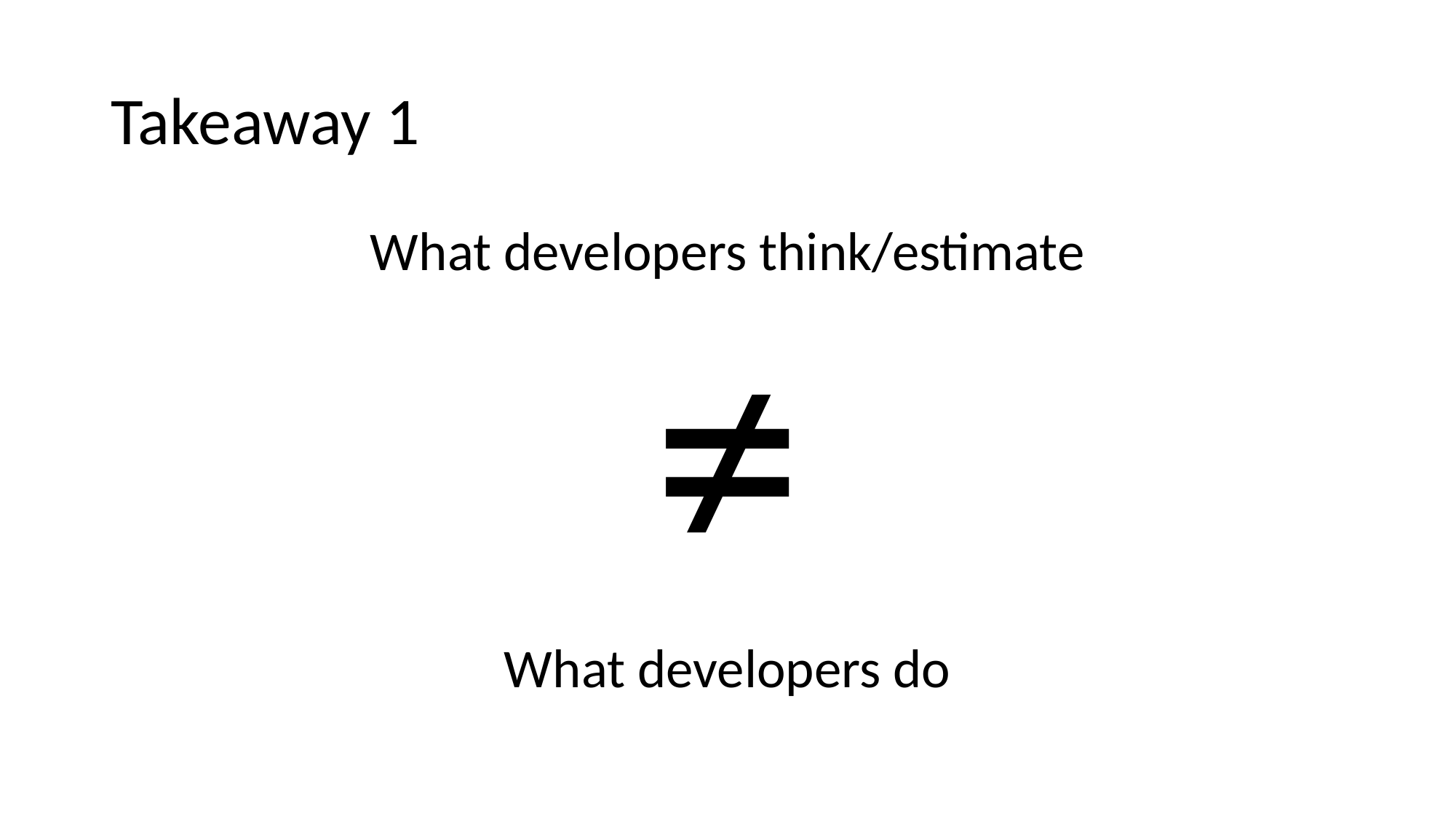

# Takeaway 1
What developers think/estimate
≠
What developers do